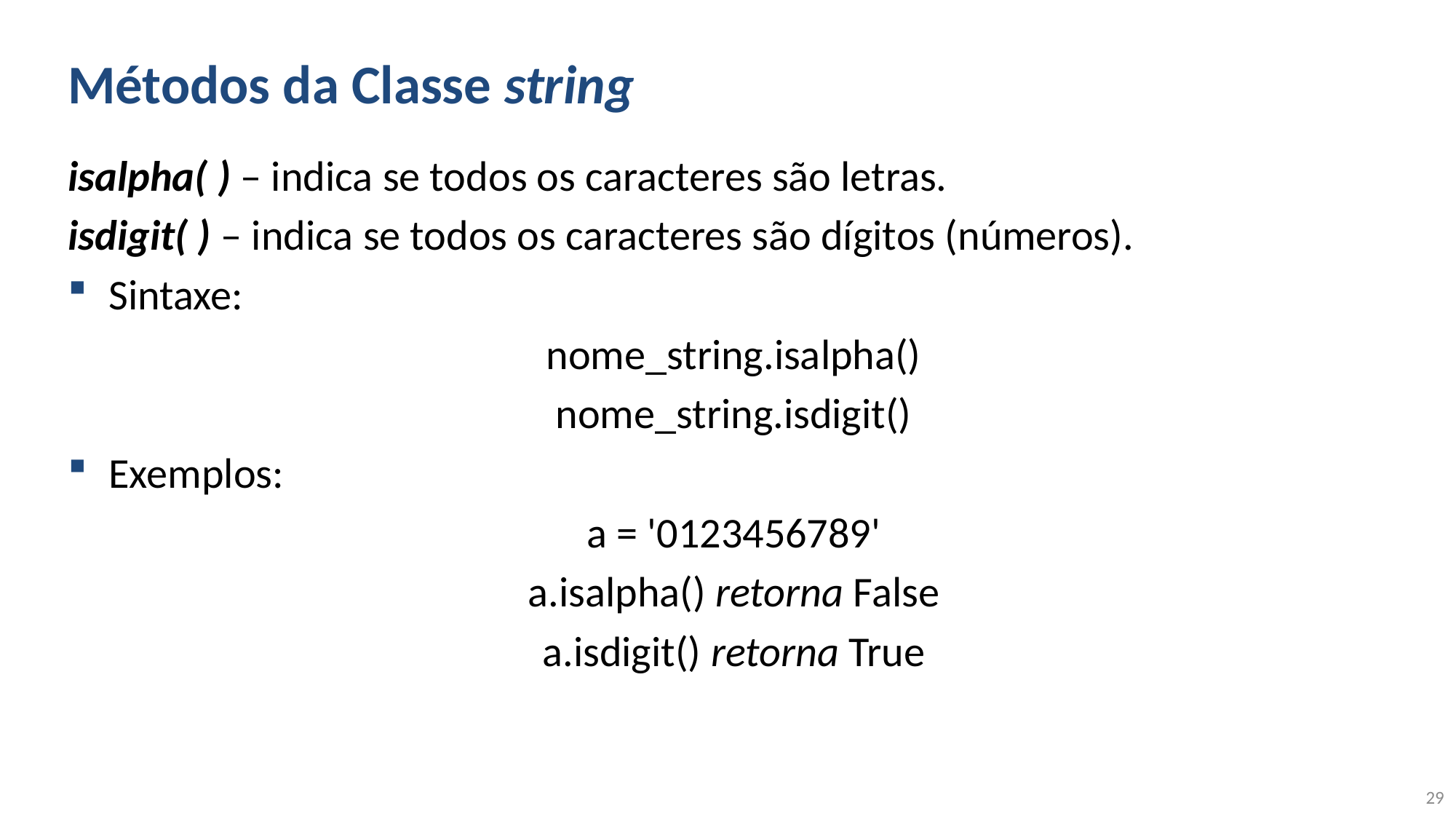

# Métodos da Classe string
isalpha( ) – indica se todos os caracteres são letras.
isdigit( ) – indica se todos os caracteres são dígitos (números).
Sintaxe:
nome_string.isalpha()
nome_string.isdigit()
Exemplos:
a = '0123456789'
a.isalpha() retorna False
a.isdigit() retorna True

29